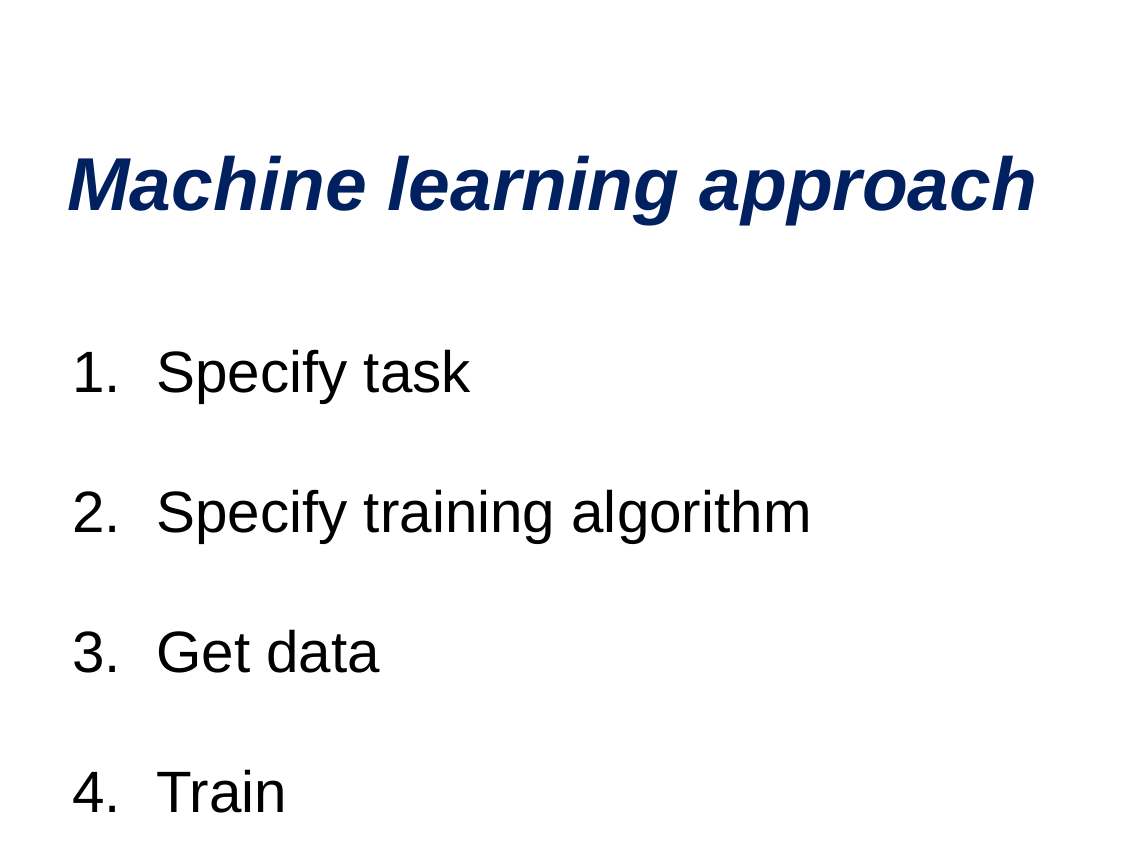

# Machine learning approach

Specify task

Specify training algorithm

Get data

Train